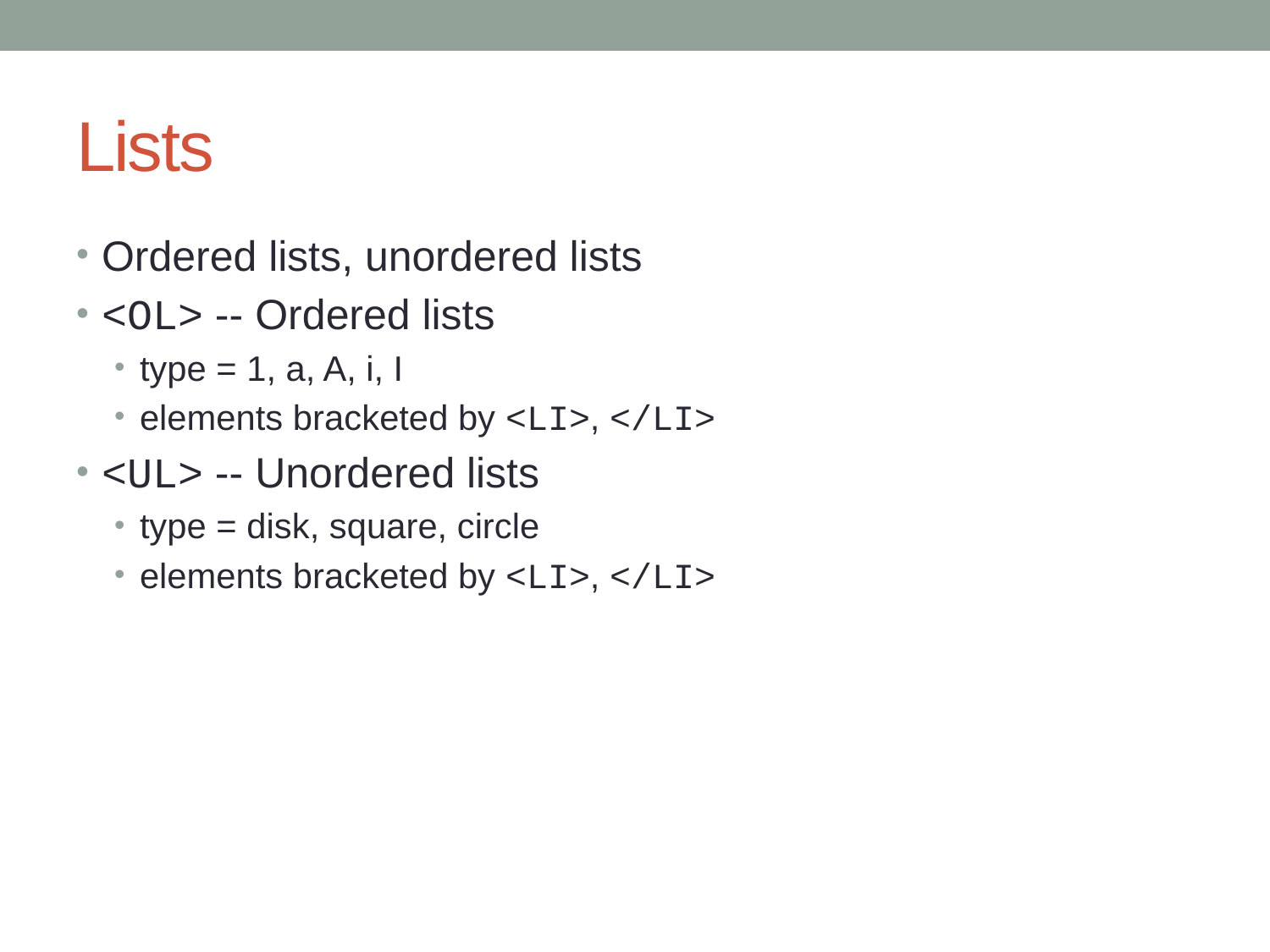

# Lists
Ordered lists, unordered lists
<OL> -- Ordered lists
type = 1, a, A, i, I
elements bracketed by <LI>, </LI>
<UL> -- Unordered lists
type = disk, square, circle
elements bracketed by <LI>, </LI>